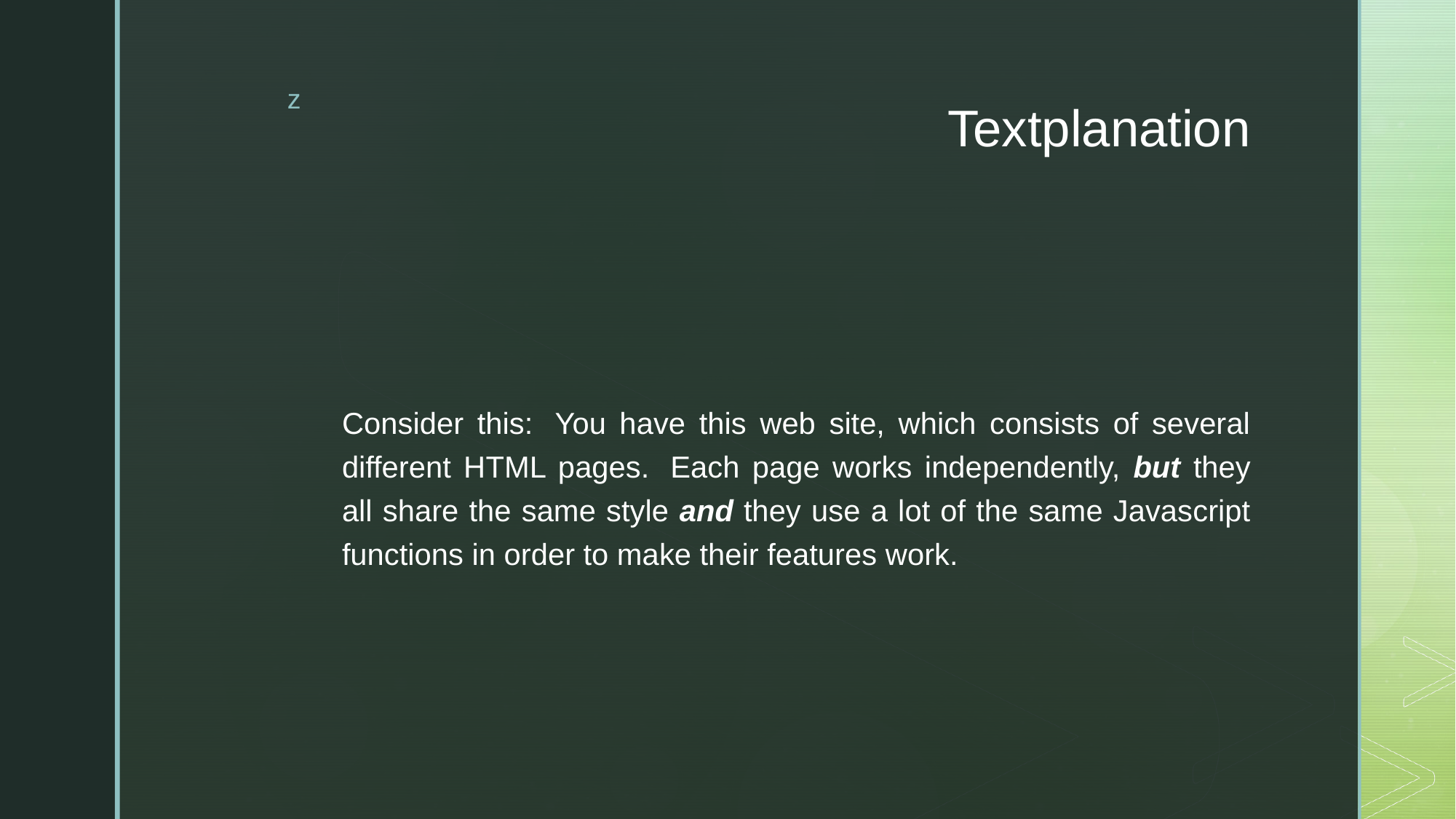

# Textplanation
Consider this:  You have this web site, which consists of several different HTML pages.  Each page works independently, but they all share the same style and they use a lot of the same Javascript functions in order to make their features work.